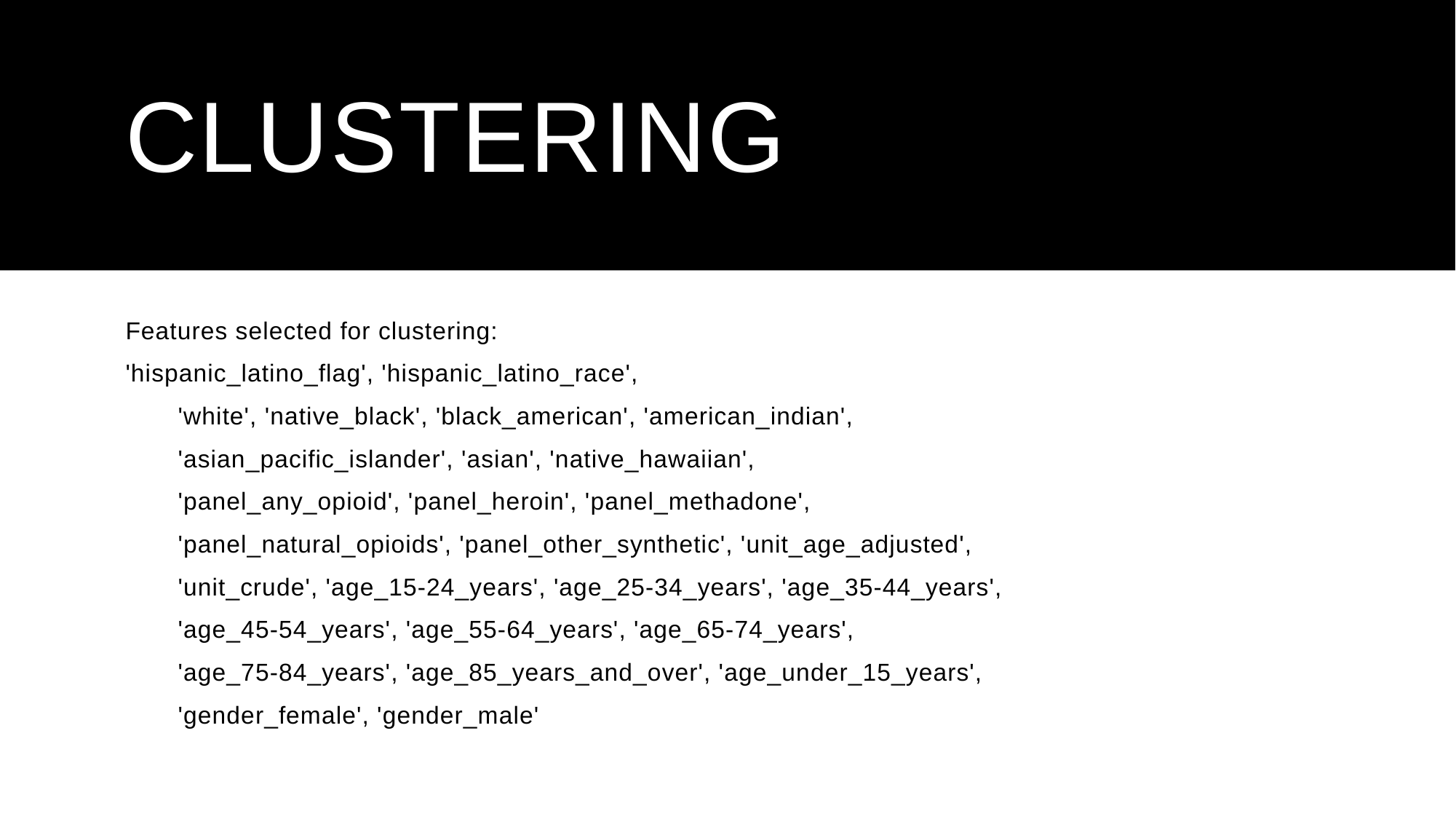

# clustering
Features selected for clustering:
'hispanic_latino_flag', 'hispanic_latino_race',
       'white', 'native_black', 'black_american', 'american_indian',
       'asian_pacific_islander', 'asian', 'native_hawaiian',
       'panel_any_opioid', 'panel_heroin', 'panel_methadone',
       'panel_natural_opioids', 'panel_other_synthetic', 'unit_age_adjusted',
       'unit_crude', 'age_15-24_years', 'age_25-34_years', 'age_35-44_years',
       'age_45-54_years', 'age_55-64_years', 'age_65-74_years',
       'age_75-84_years', 'age_85_years_and_over', 'age_under_15_years',
       'gender_female', 'gender_male'